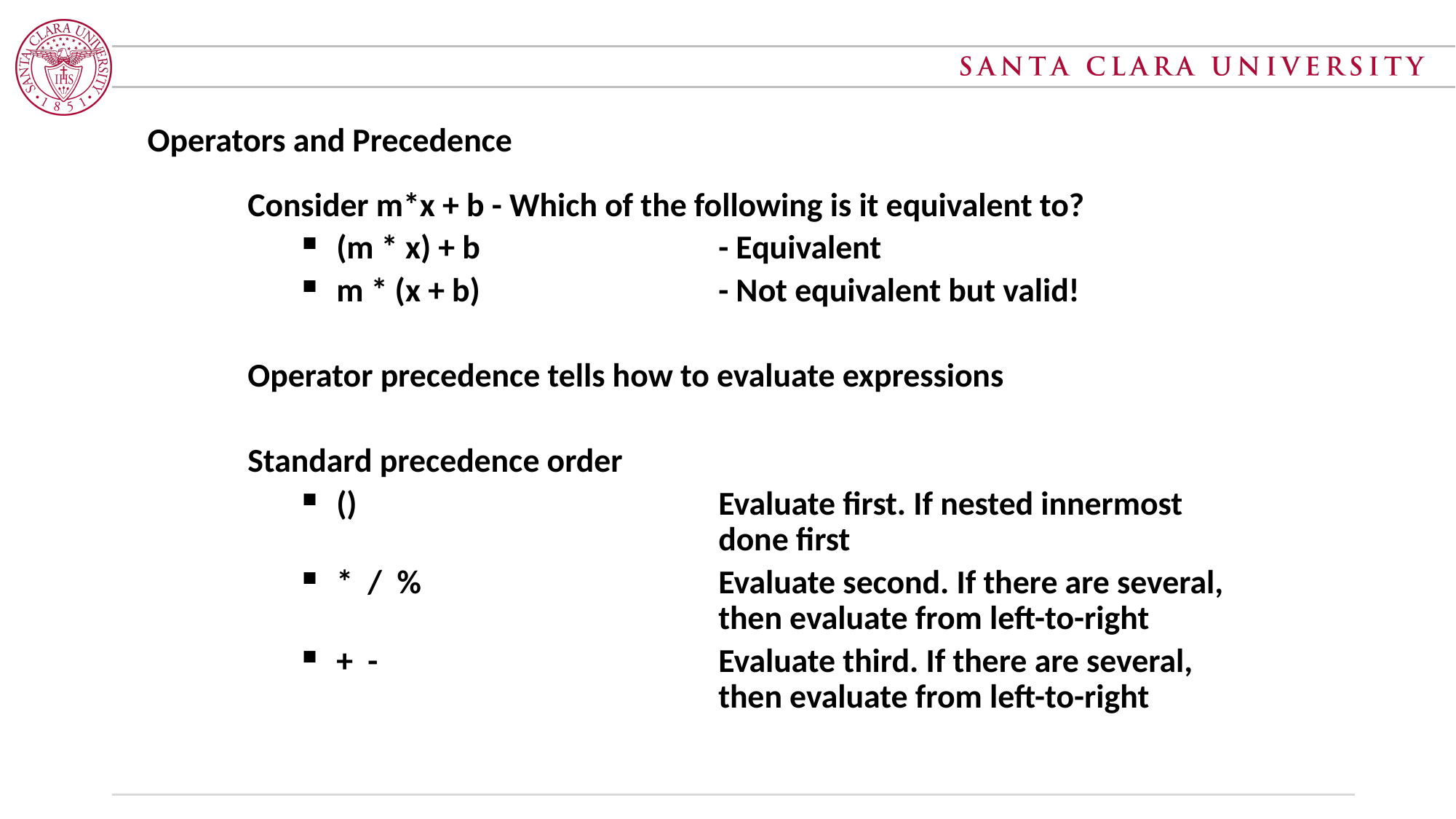

Operators and Precedence

Consider m*x + b - Which of the following is it equivalent to?
(m * x) + b	- Equivalent
m * (x + b)	- Not equivalent but valid!

Operator precedence tells how to evaluate expressions

Standard precedence order
()	Evaluate first. If nested innermost
	done first
*  /  %	Evaluate second. If there are several,
	then evaluate from left-to-right
+  -	Evaluate third. If there are several,
	then evaluate from left-to-right